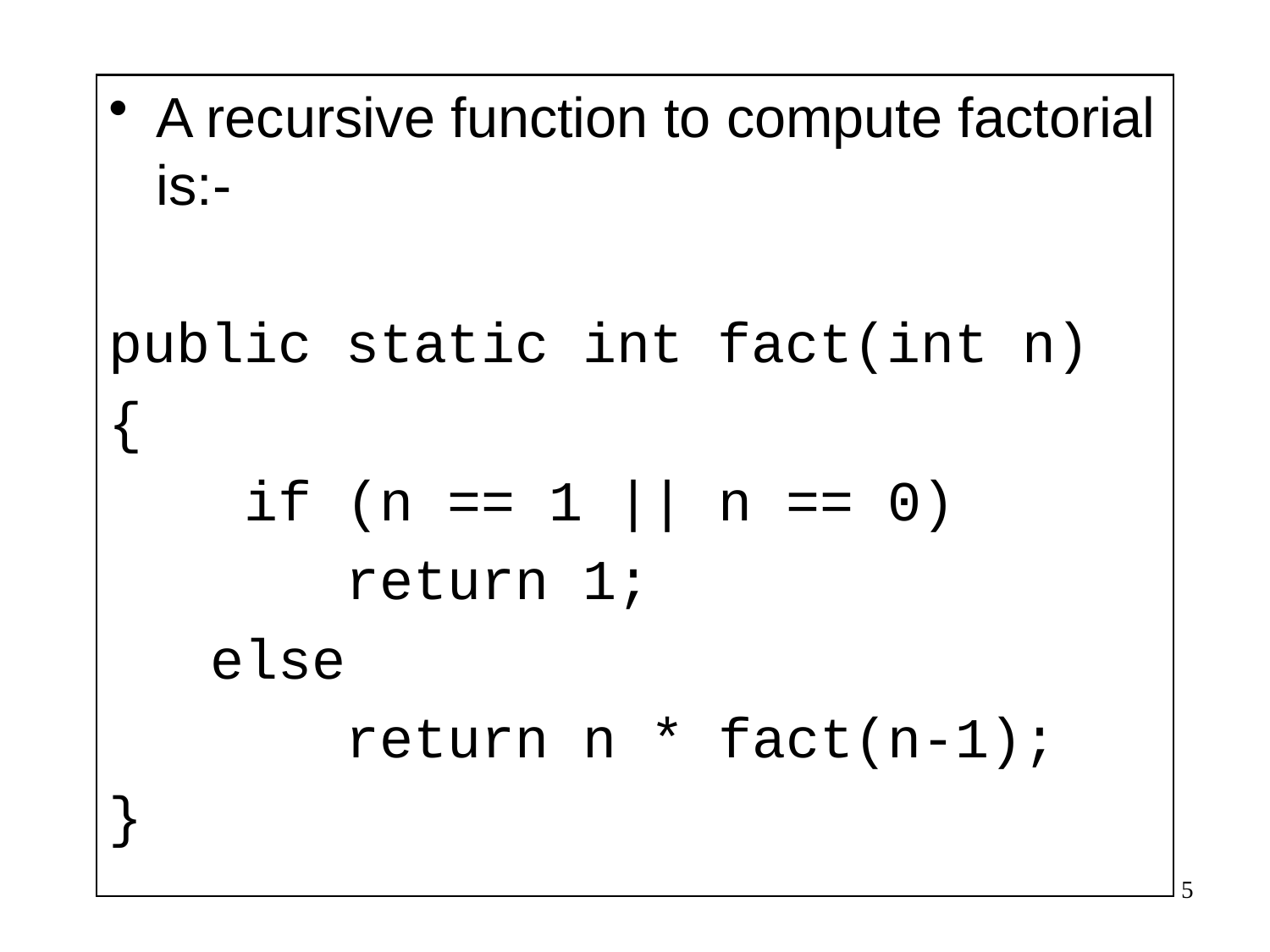

A recursive function to compute factorial is:-

public static int fact(int n)
{
    if (n == 1 || n == 0)
       return 1;
   else
       return n * fact(n-1);
}
5